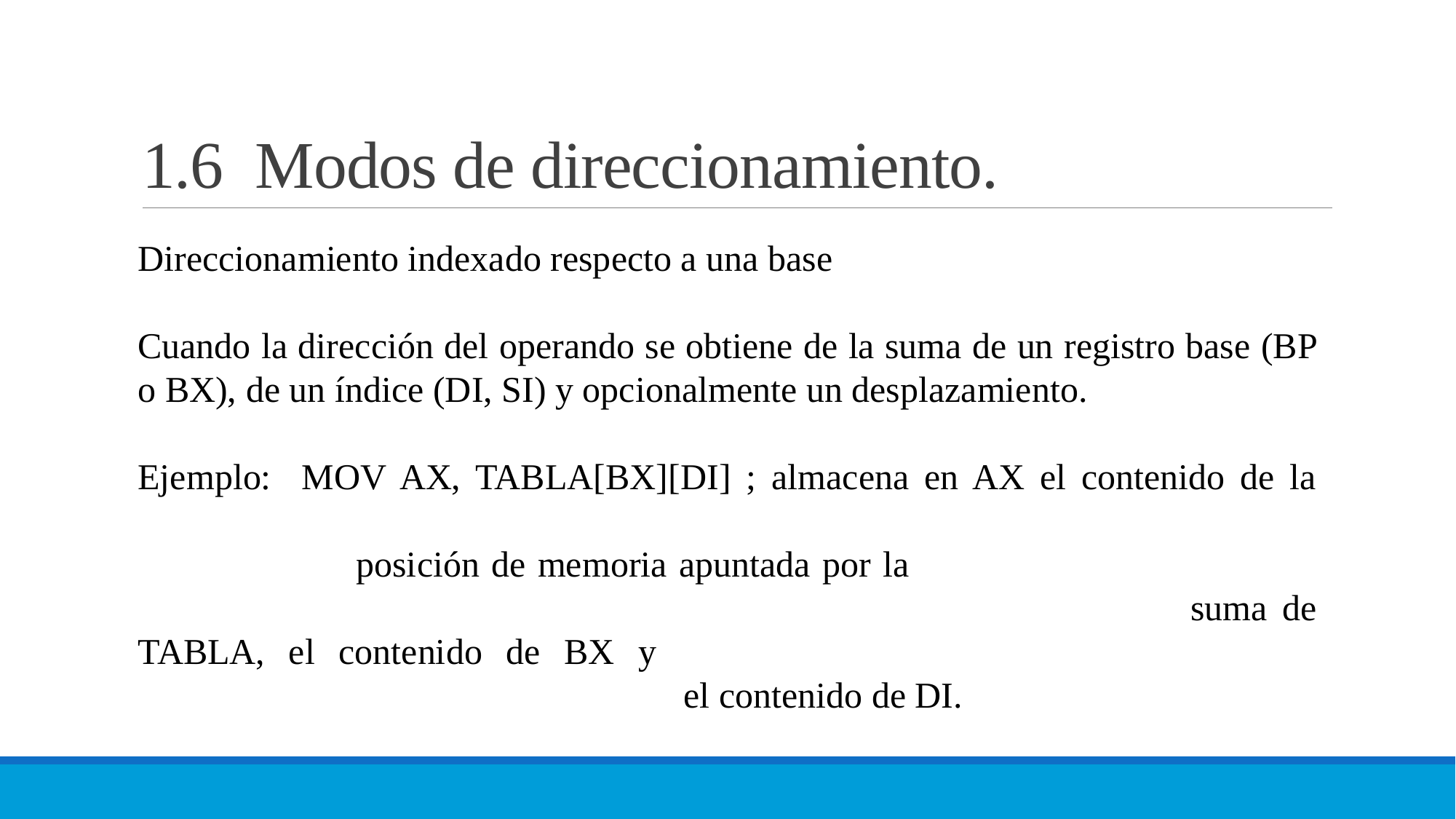

# 1.6  Modos de direccionamiento.

Direccionamiento indexado respecto a una base

Cuando la dirección del operando se obtiene de la suma de un registro base (BP o BX), de un índice (DI, SI) y opcionalmente un desplazamiento.

Ejemplo:  MOV AX, TABLA[BX][DI] ; almacena en AX el contenido de la 												posición de memoria apuntada por la	                           									            suma de TABLA, el contenido de BX y 											el contenido de DI.